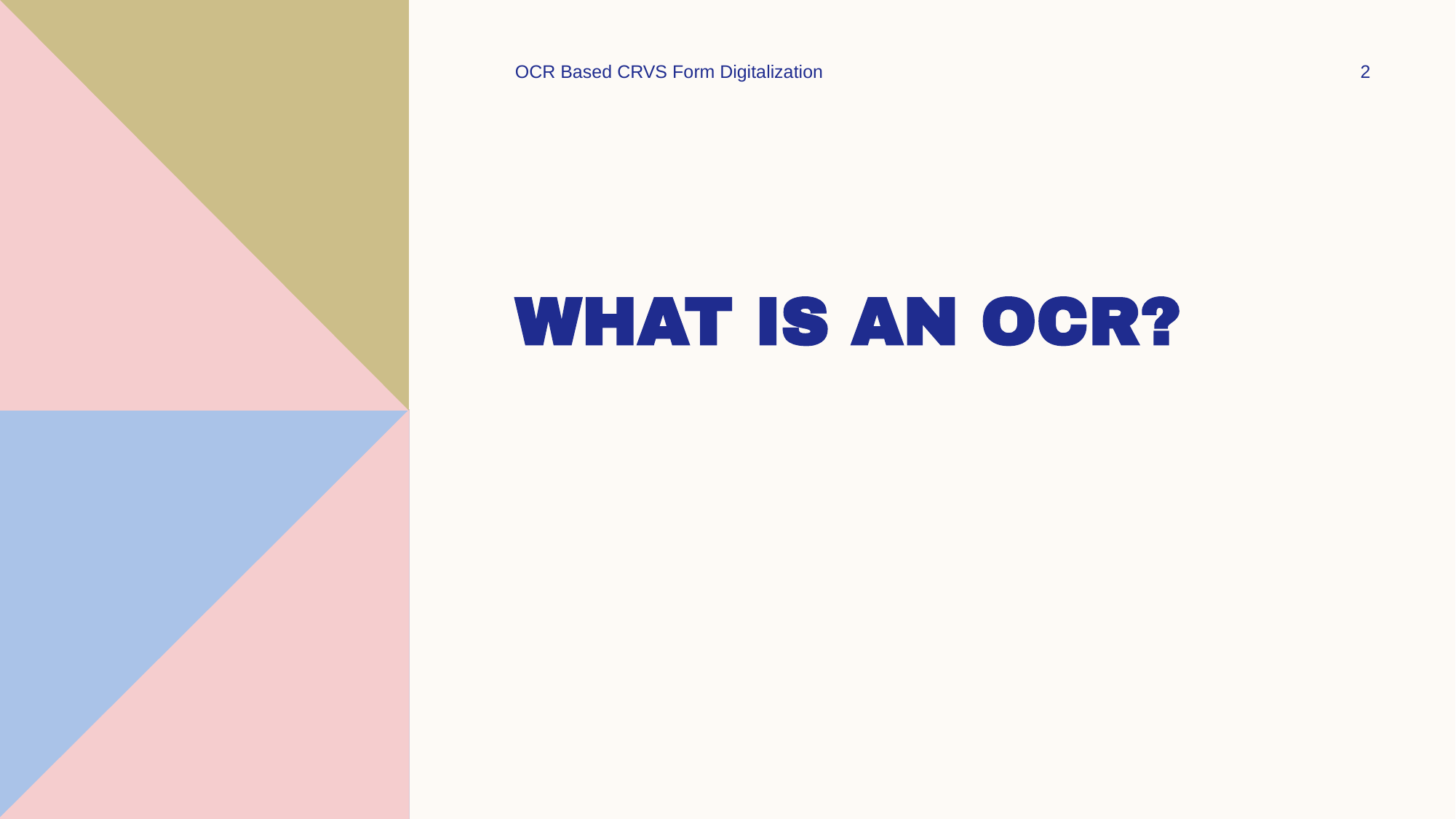

OCR Based CRVS Form Digitalization
2
# What is an OCR?